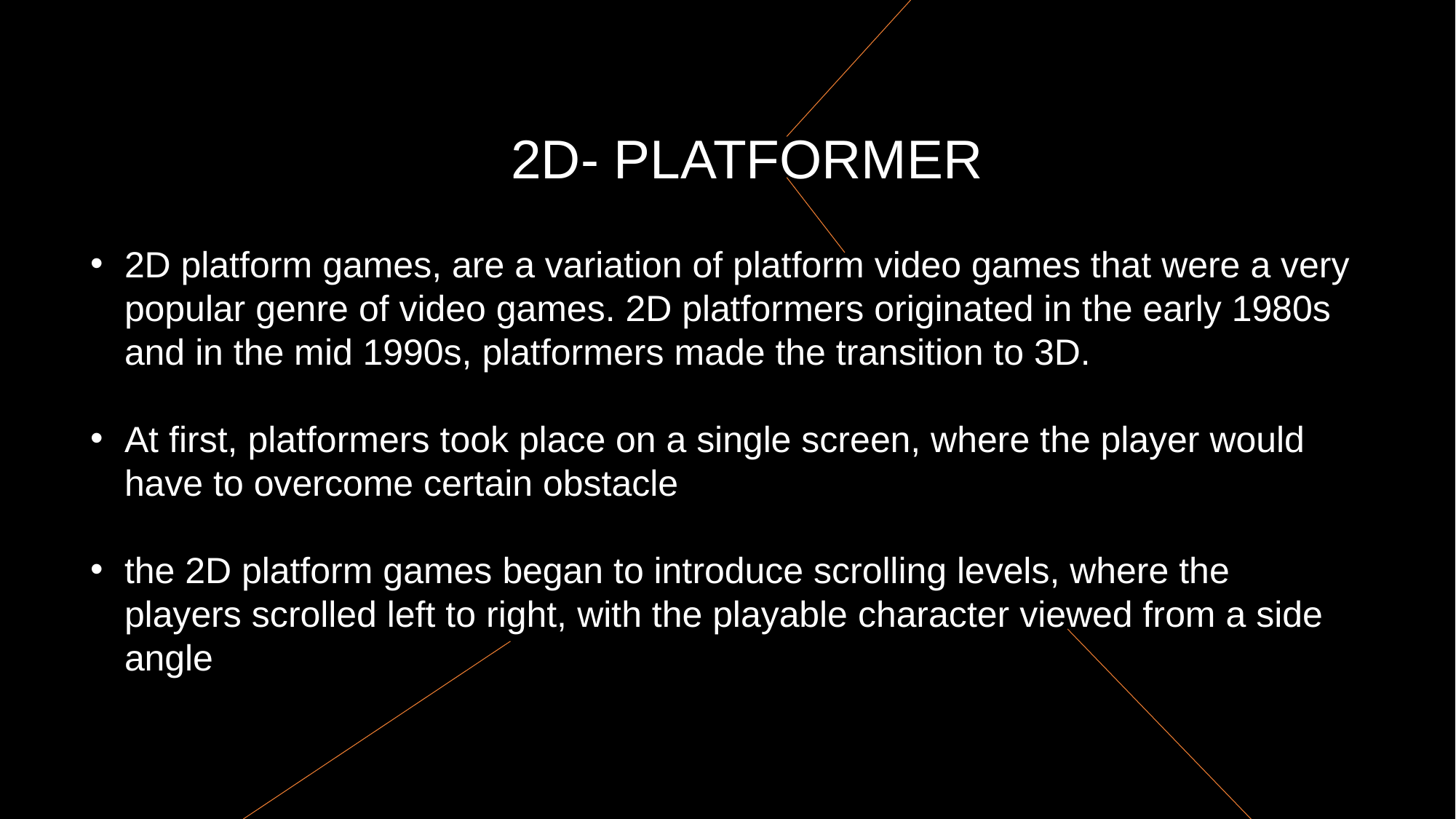

2D- PLATFORMER
2D platform games, are a variation of platform video games that were a very popular genre of video games. 2D platformers originated in the early 1980s and in the mid 1990s, platformers made the transition to 3D.

At first, platformers took place on a single screen, where the player would have to overcome certain obstacle

the 2D platform games began to introduce scrolling levels, where the players scrolled left to right, with the playable character viewed from a side angle